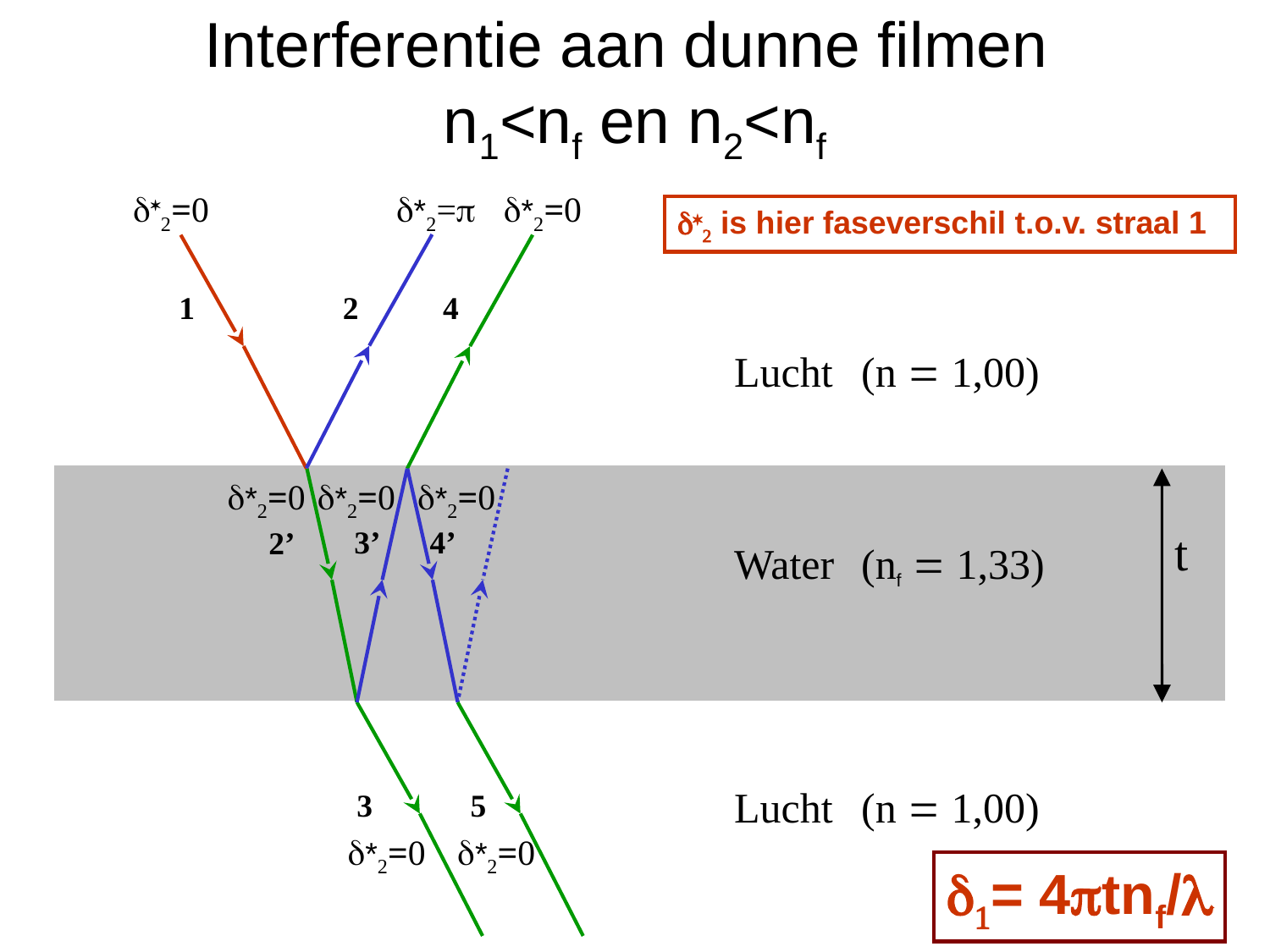

# Interferentie aan dunne filmen n1<nf en n2<nf
δ∗2=0
δ*2=π
δ*2=0
δ∗2 is hier faseverschil t.o.v. straal 1

1
2
4
Lucht 	(n = 1,00)

δ*2=0
δ*2=0
δ*2=0

t
3’
4’
2’
Water 	(nf = 1,33)

Lucht 	(n = 1,00)
3
5
δ*2=0
δ*2=0
δ1= 4πtnf/λ